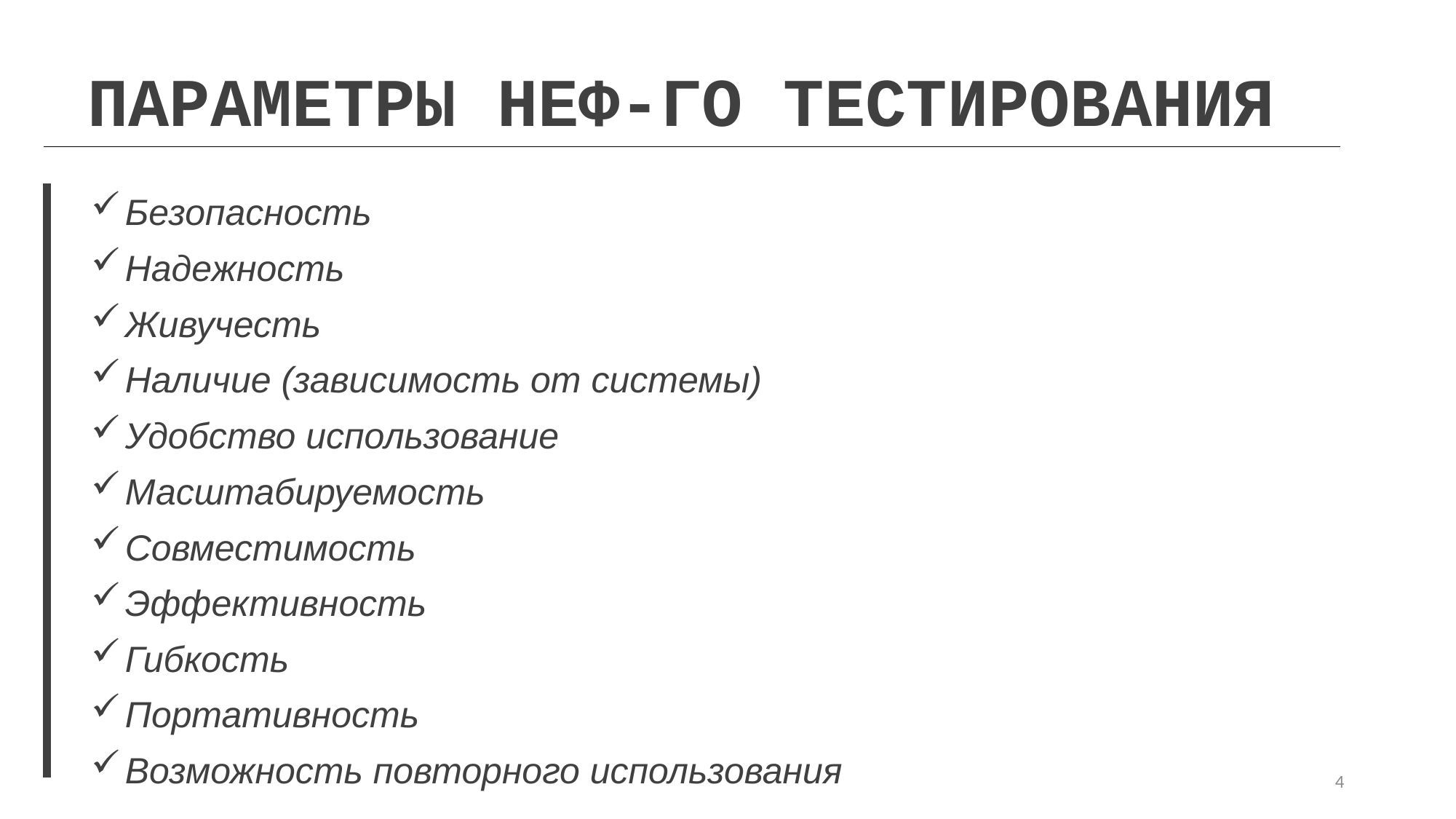

ПАРАМЕТРЫ НЕФ-ГО ТЕСТИРОВАНИЯ

Безопасность
Надежность
Живучесть
Наличие (зависимость от системы)
Удобство использование
Масштабируемость
Совместимость
Эффективность
Гибкость
Портативность
Возможность повторного использования
4